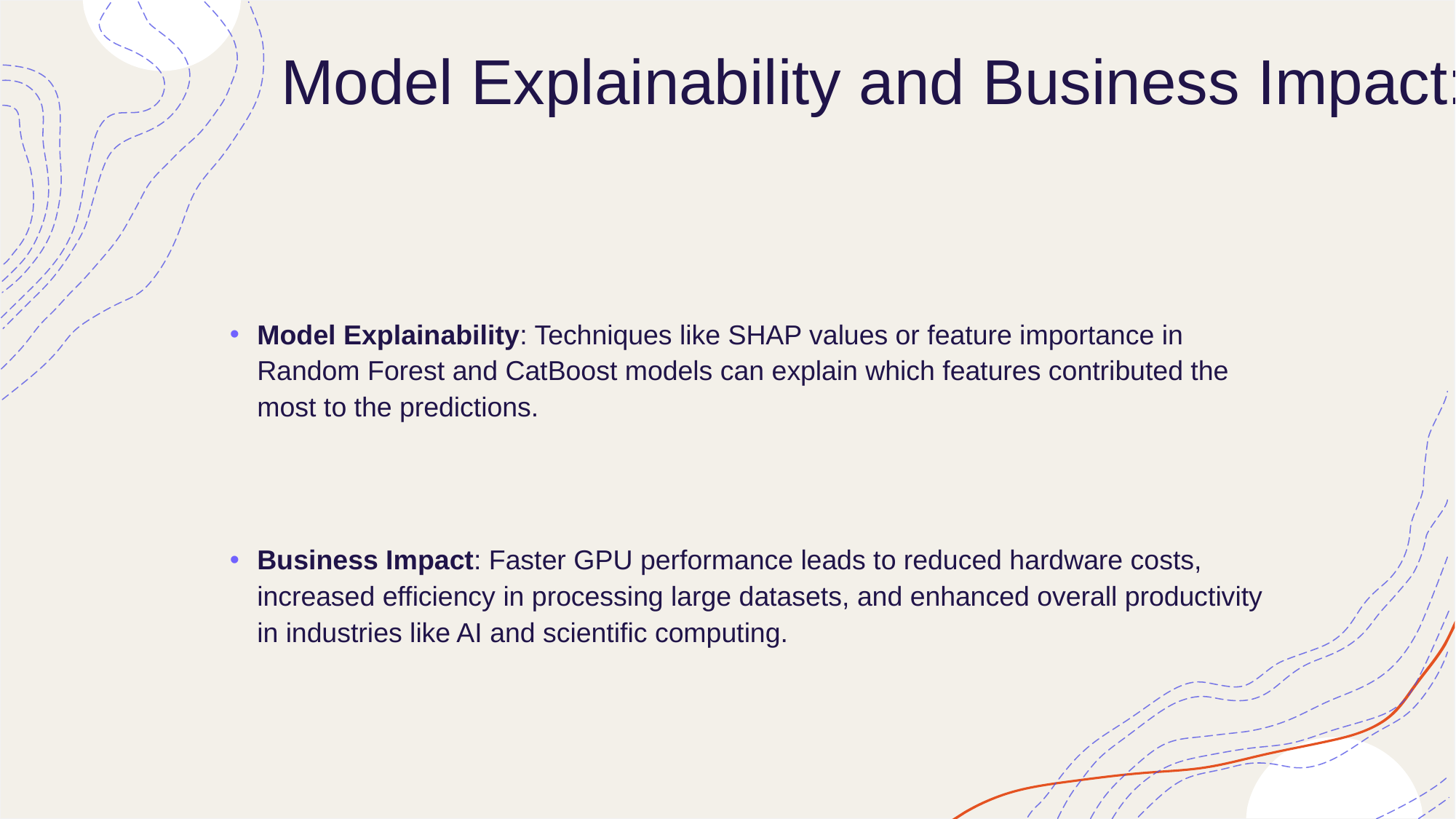

# Model Explainability and Business Impact:

Model Explainability: Techniques like SHAP values or feature importance in Random Forest and CatBoost models can explain which features contributed the most to the predictions.

Business Impact: Faster GPU performance leads to reduced hardware costs, increased efficiency in processing large datasets, and enhanced overall productivity in industries like AI and scientific computing.